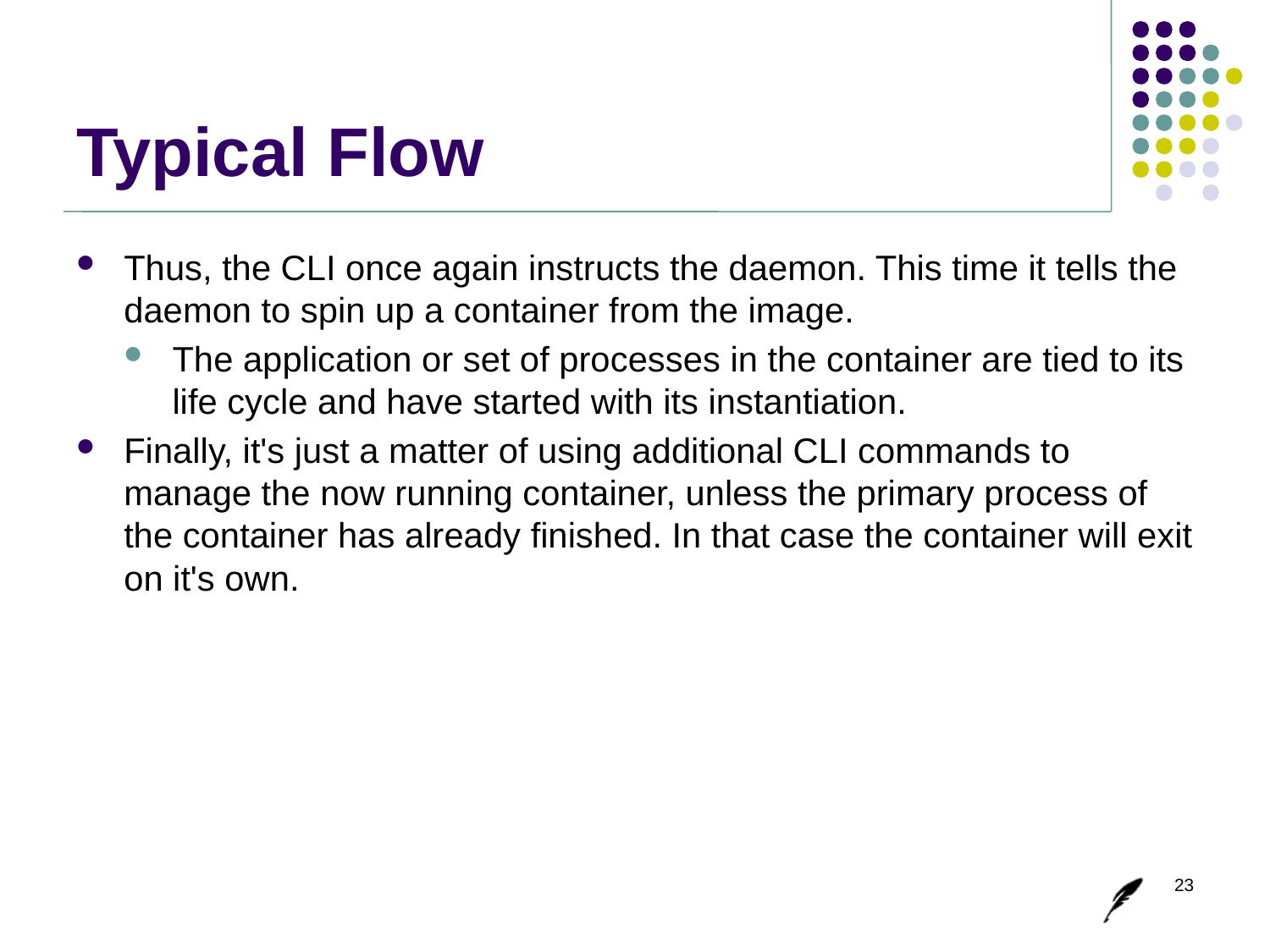

# Typical Flow
Thus, the CLI once again instructs the daemon. This time it tells the daemon to spin up a container from the image.
The application or set of processes in the container are tied to its life cycle and have started with its instantiation.
Finally, it's just a matter of using additional CLI commands to manage the now running container, unless the primary process of the container has already finished. In that case the container will exit on it's own.
23